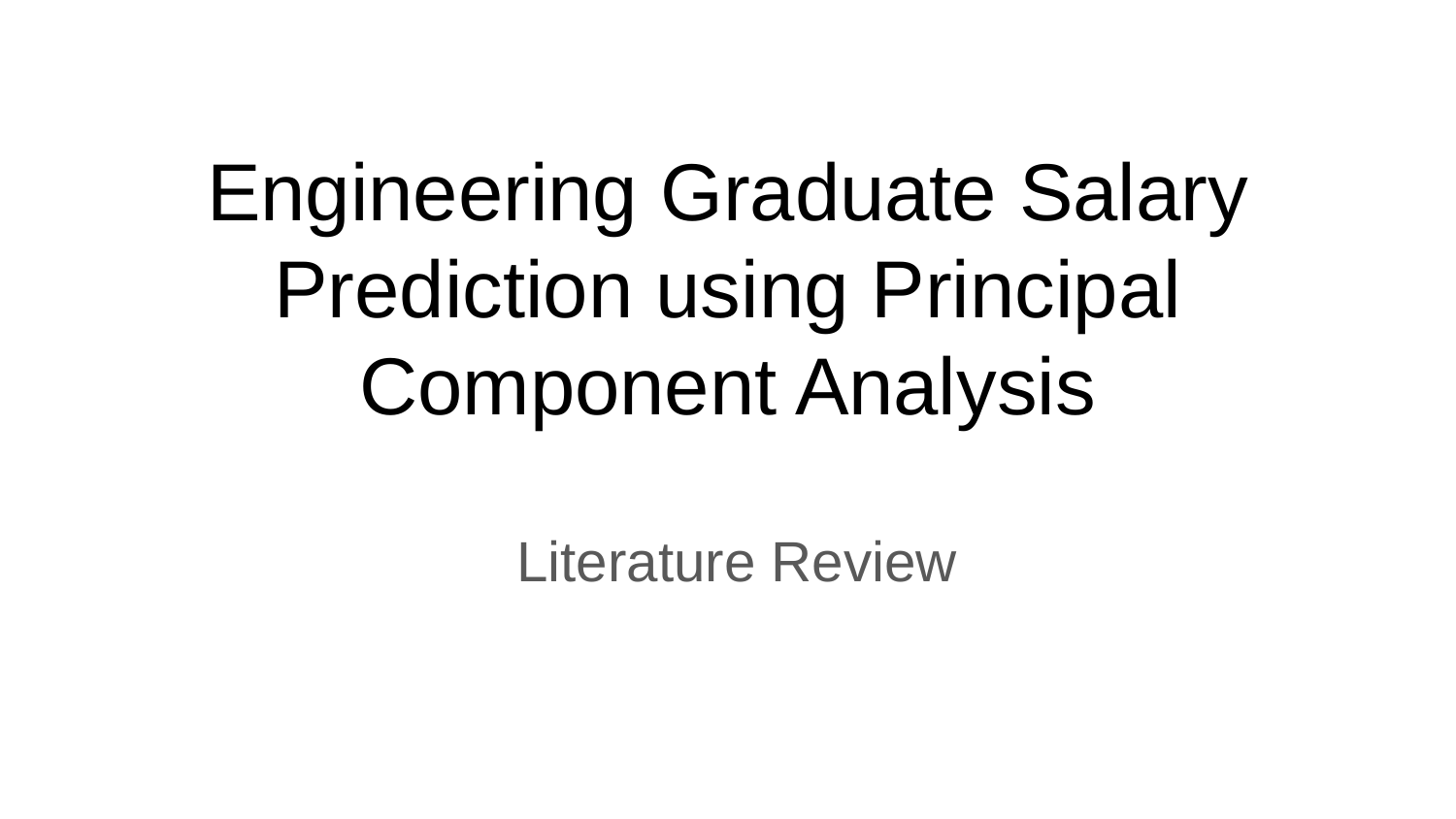

# Engineering Graduate Salary Prediction using Principal Component Analysis
Literature Review